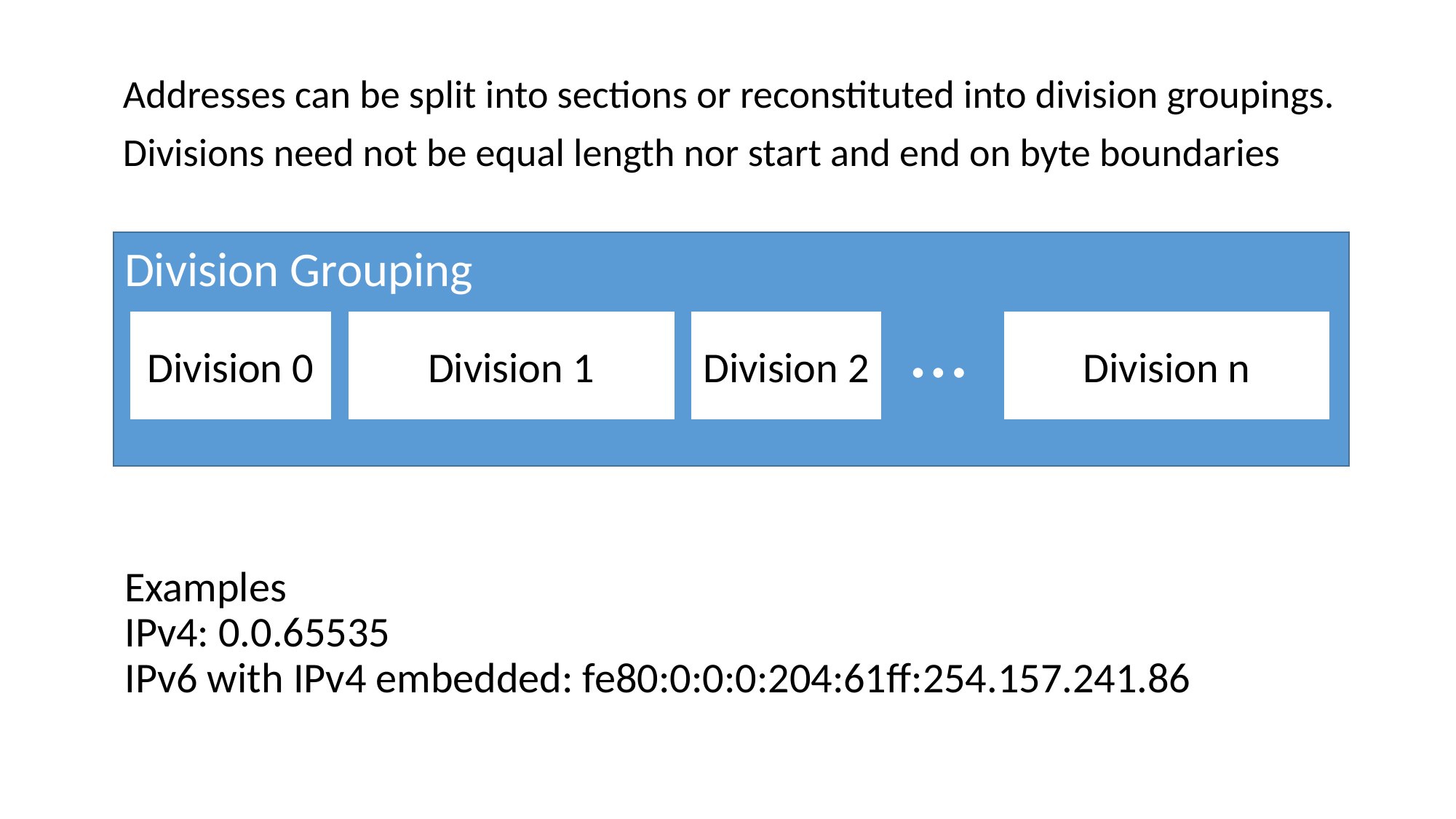

Addresses can be split into sections or reconstituted into division groupings.
Divisions need not be equal length nor start and end on byte boundaries
Division Grouping
                                      …
Division 0
Division 1
Division 2
Division n
# Examples IPv4: 0.0.65535 IPv6 with IPv4 embedded: fe80:0:0:0:204:61ff:254.157.241.86